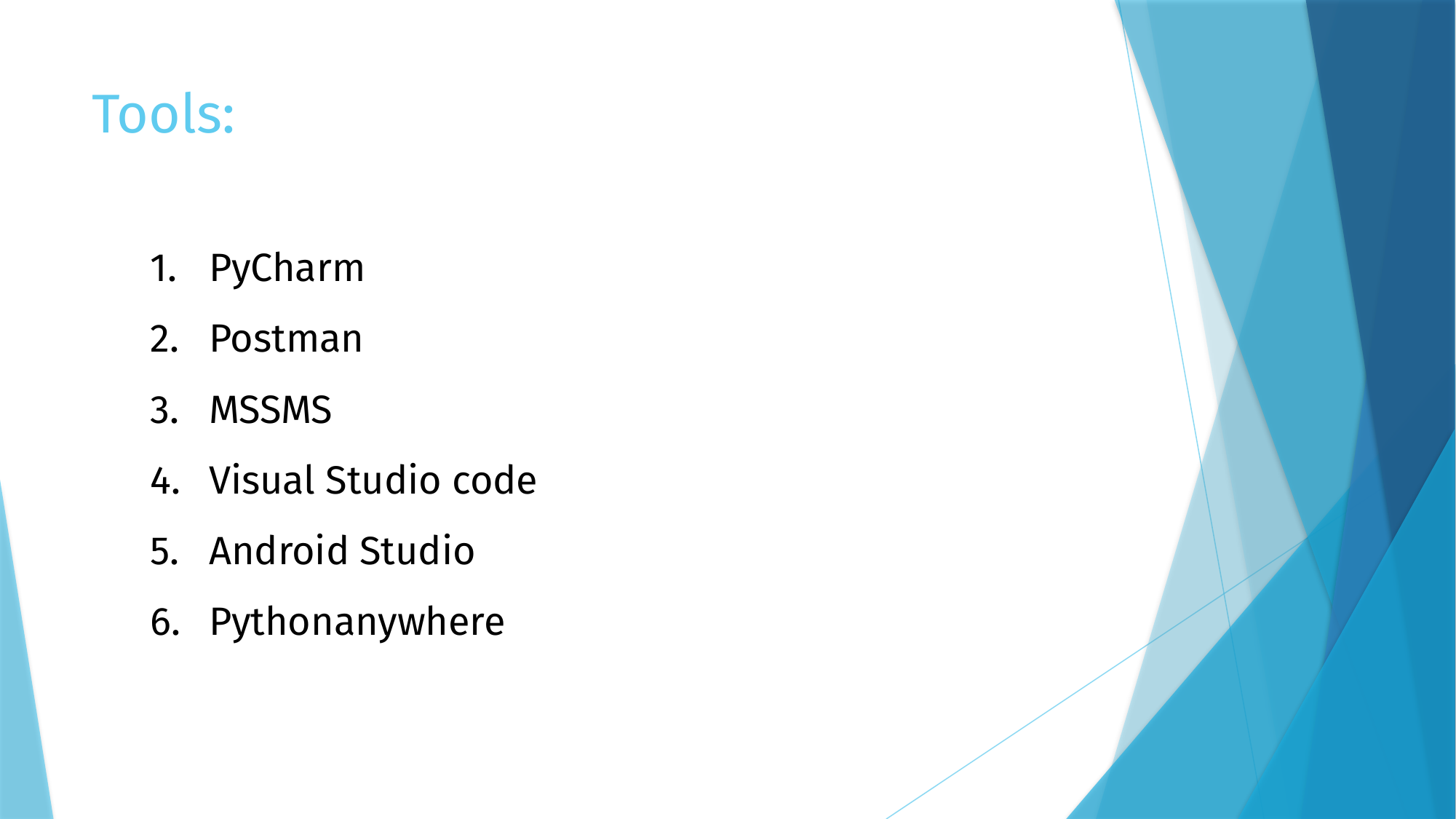

# Tools:
PyCharm
Postman
MSSMS
Visual Studio code
Android Studio
Pythonanywhere